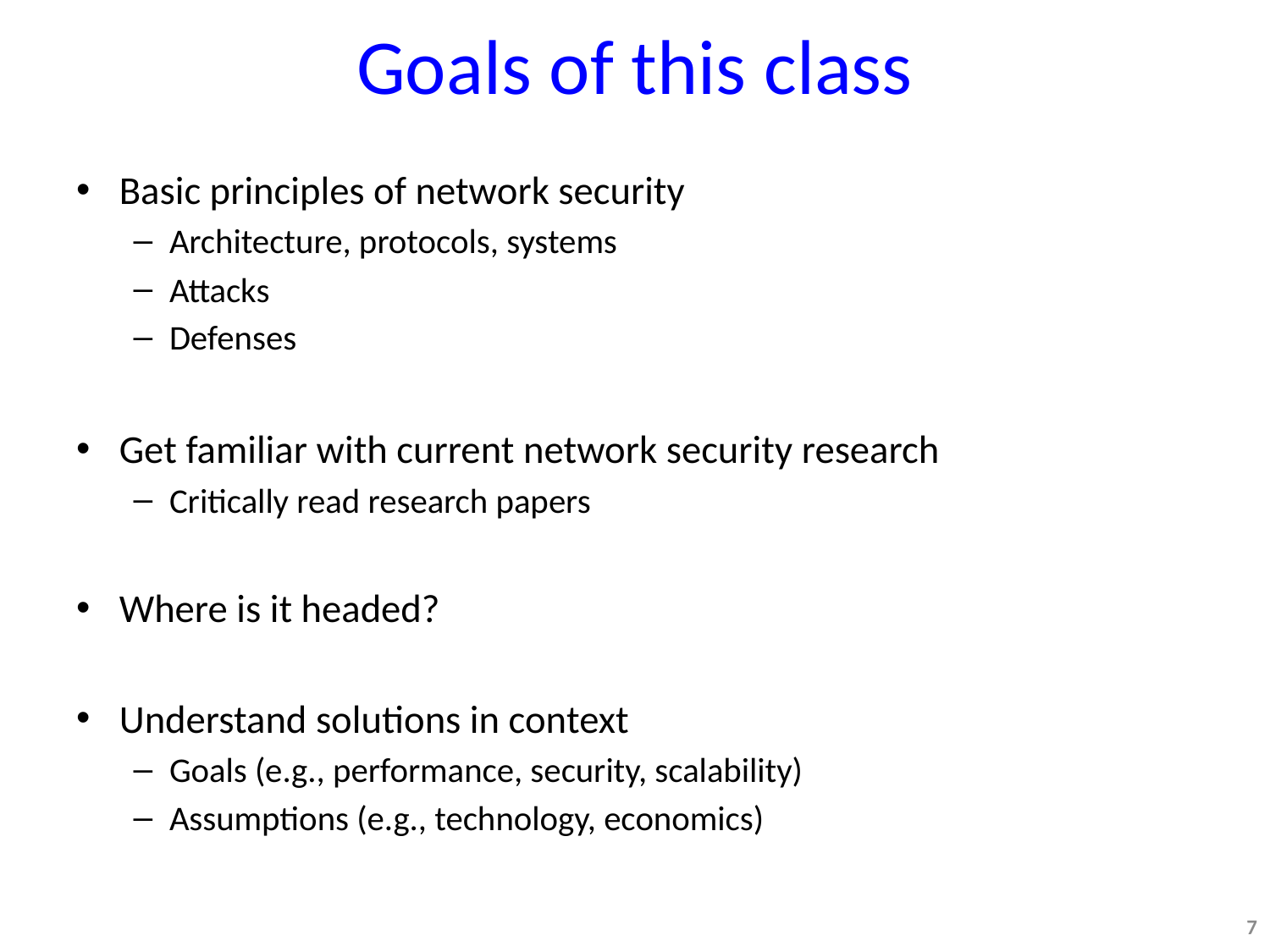

# Goals of this class
Basic principles of network security
Architecture, protocols, systems
Attacks
Defenses

Get familiar with current network security research
Critically read research papers

Where is it headed?

Understand solutions in context
Goals (e.g., performance, security, scalability)
Assumptions (e.g., technology, economics)
7